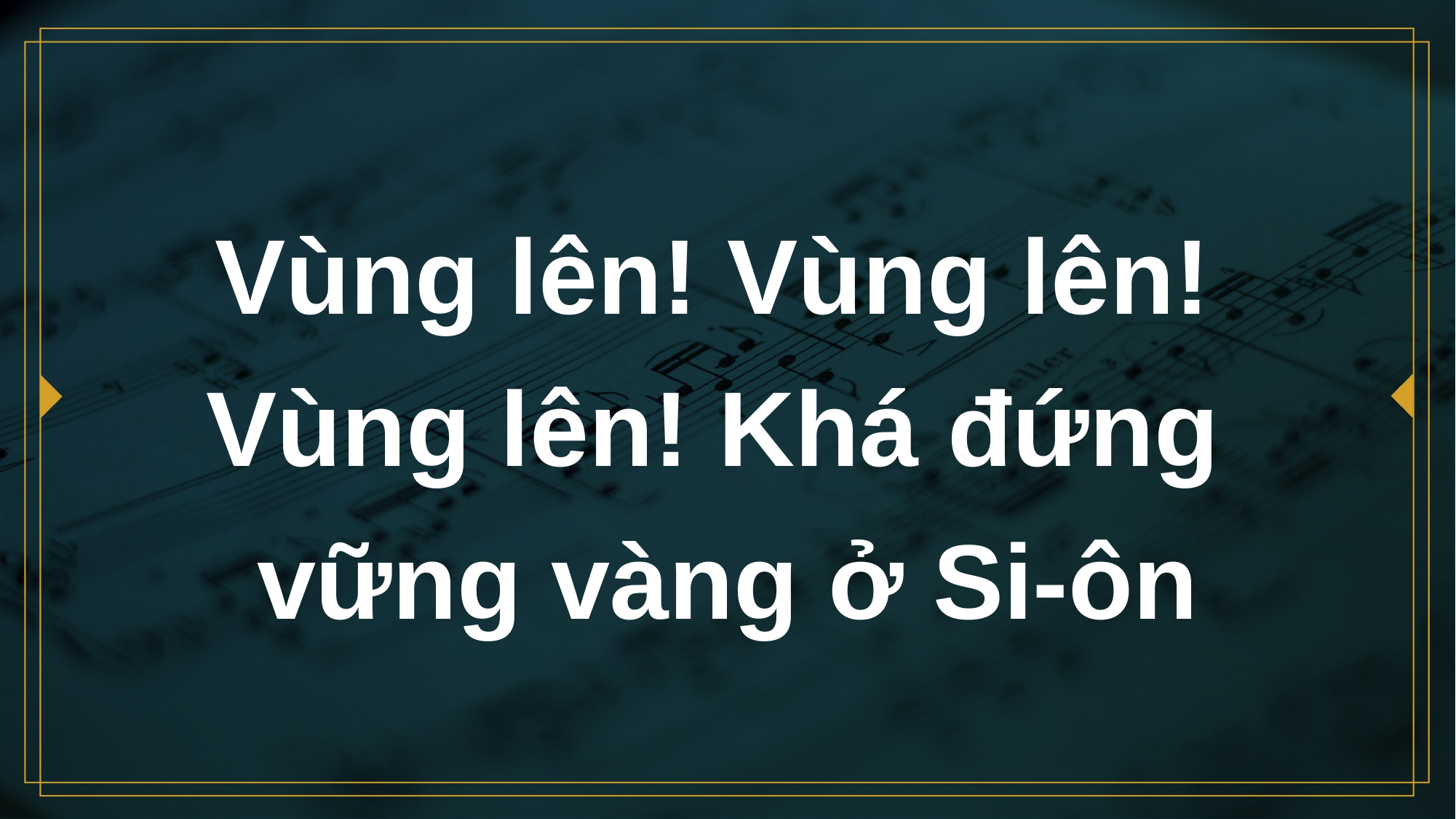

# Vùng lên! Vùng lên! Vùng lên! Khá đứng vững vàng ở Si-ôn